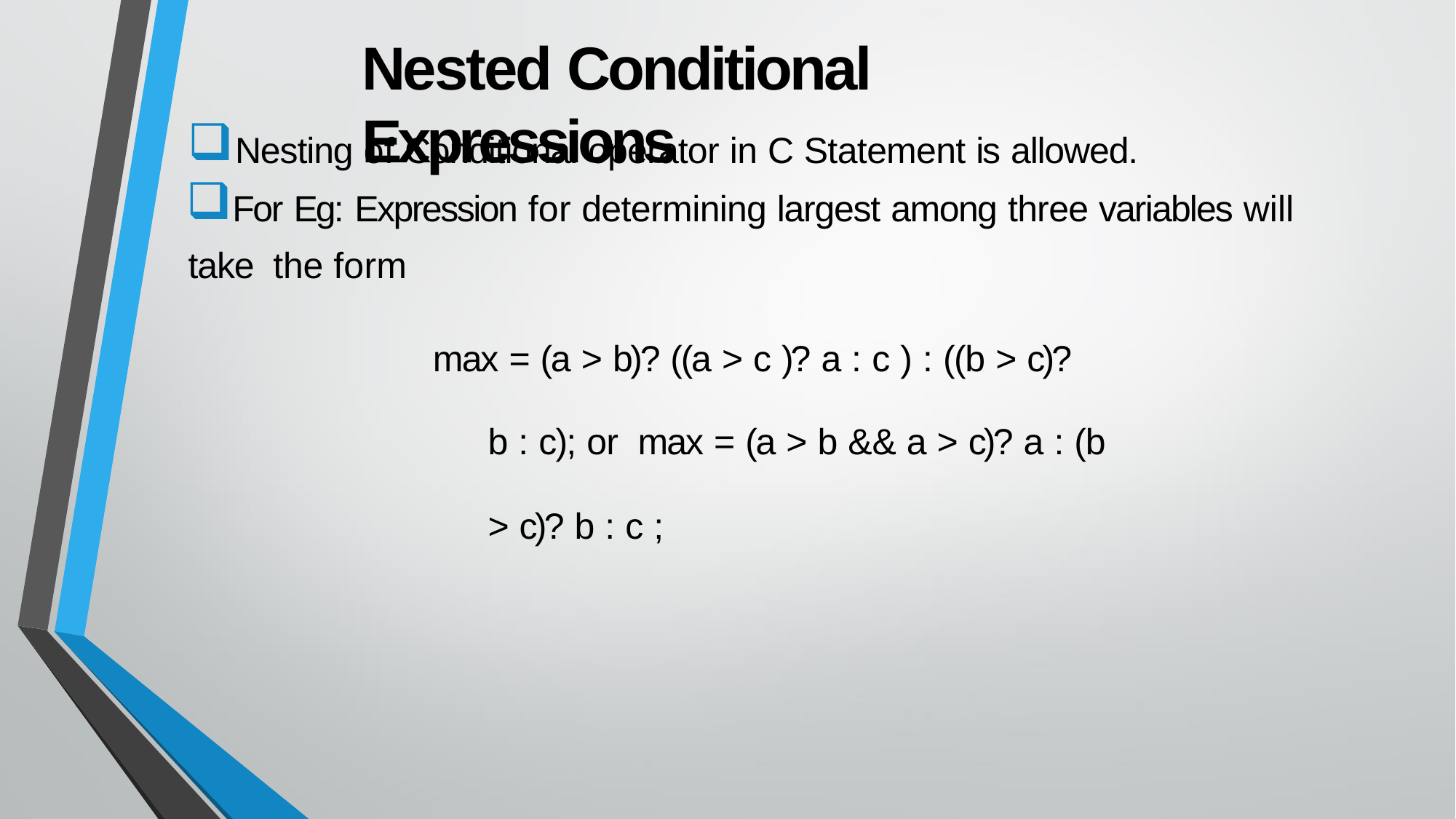

# Nested Conditional Expressions
Nesting of Conditional operator in C Statement is allowed.
For Eg: Expression for determining largest among three variables will take  the form
max = (a > b)? ((a > c )? a : c ) : ((b > c)? b : c); or  max = (a > b && a > c)? a : (b > c)? b : c ;